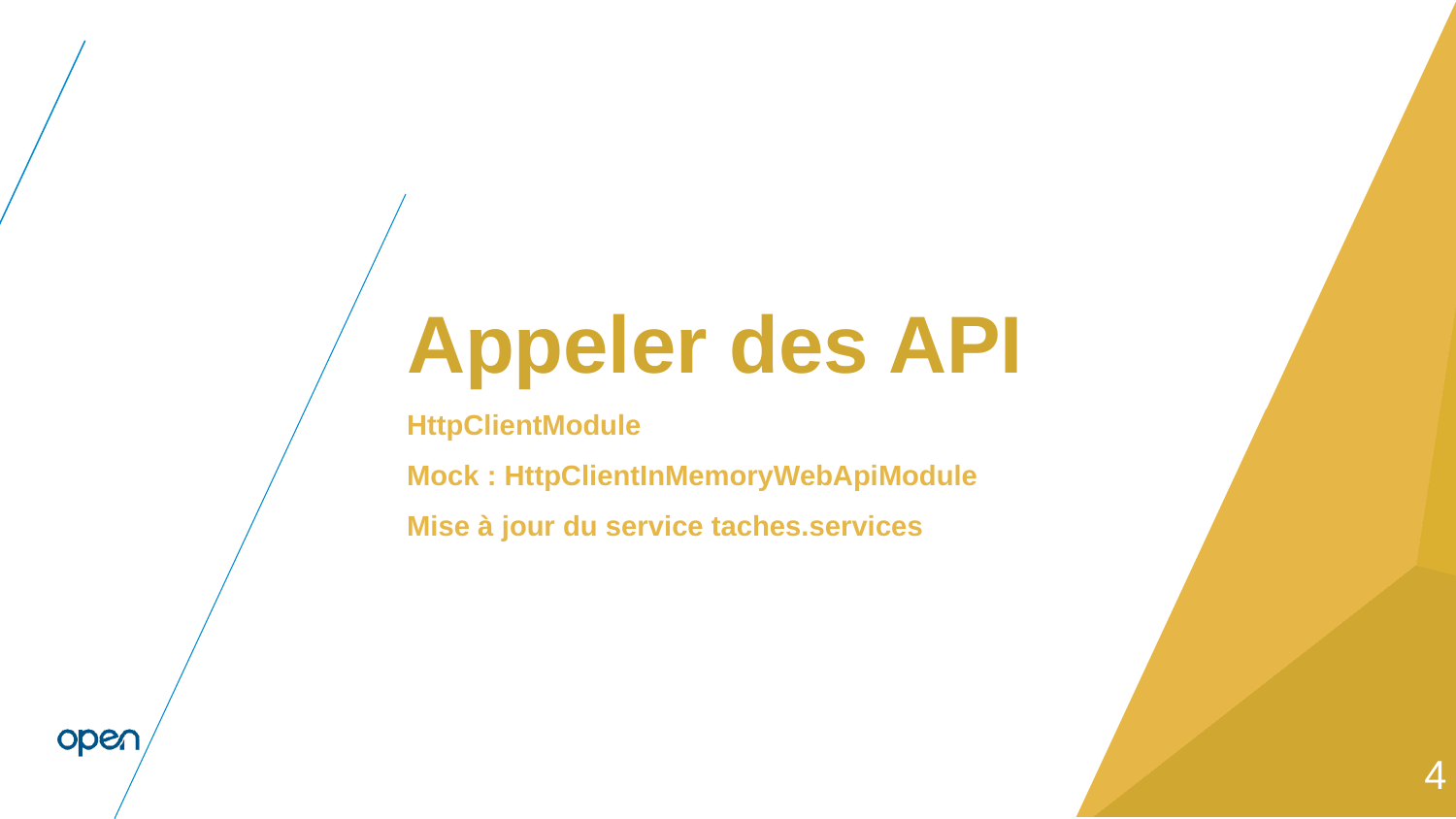

#
Appeler des API
HttpClientModule
Mock : HttpClientInMemoryWebApiModule
Mise à jour du service taches.services